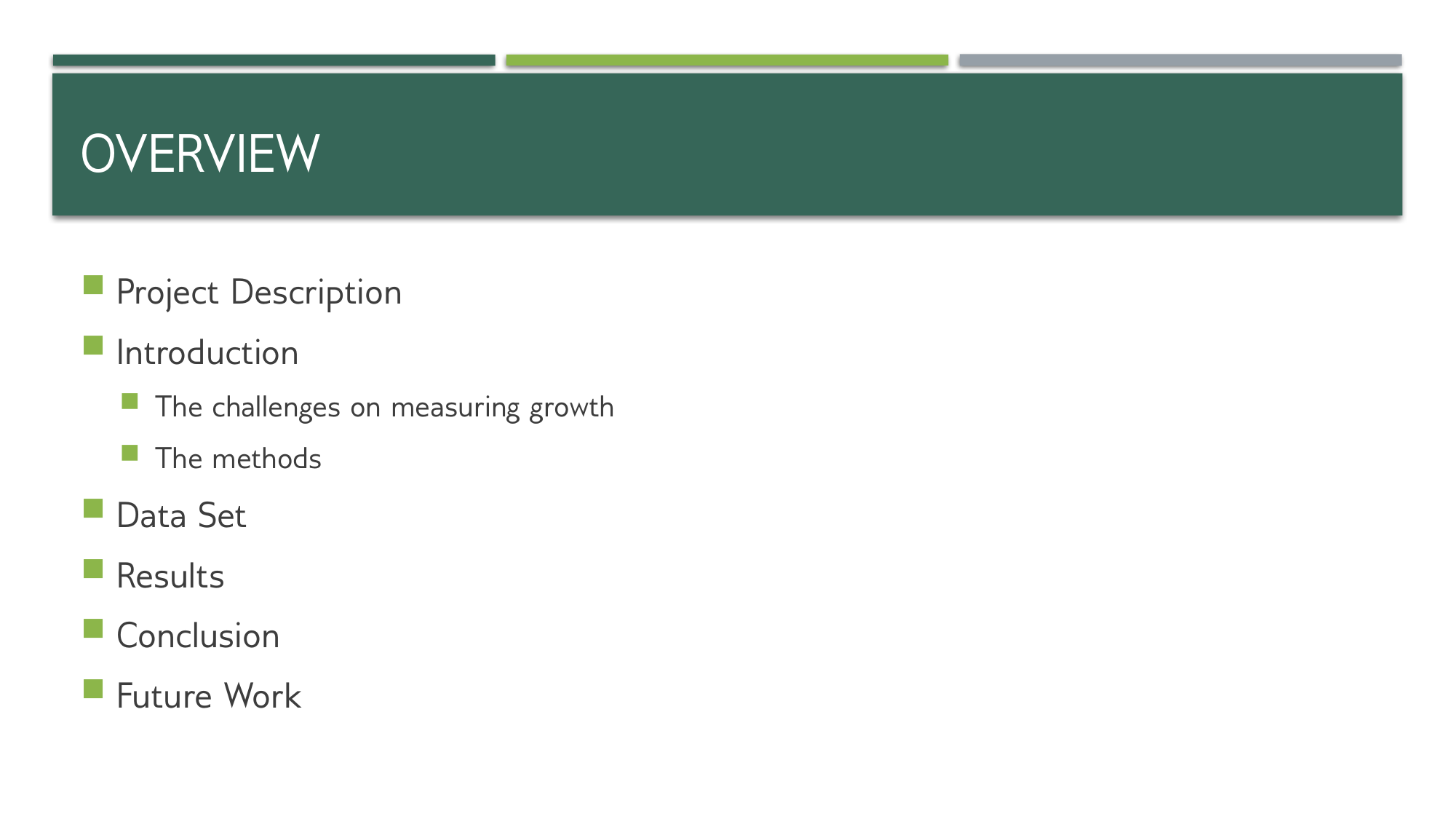

# OVERVIEW
Project Description
Introduction
The challenges on measuring growth
The methods
Data Set
Results
Conclusion
Future Work